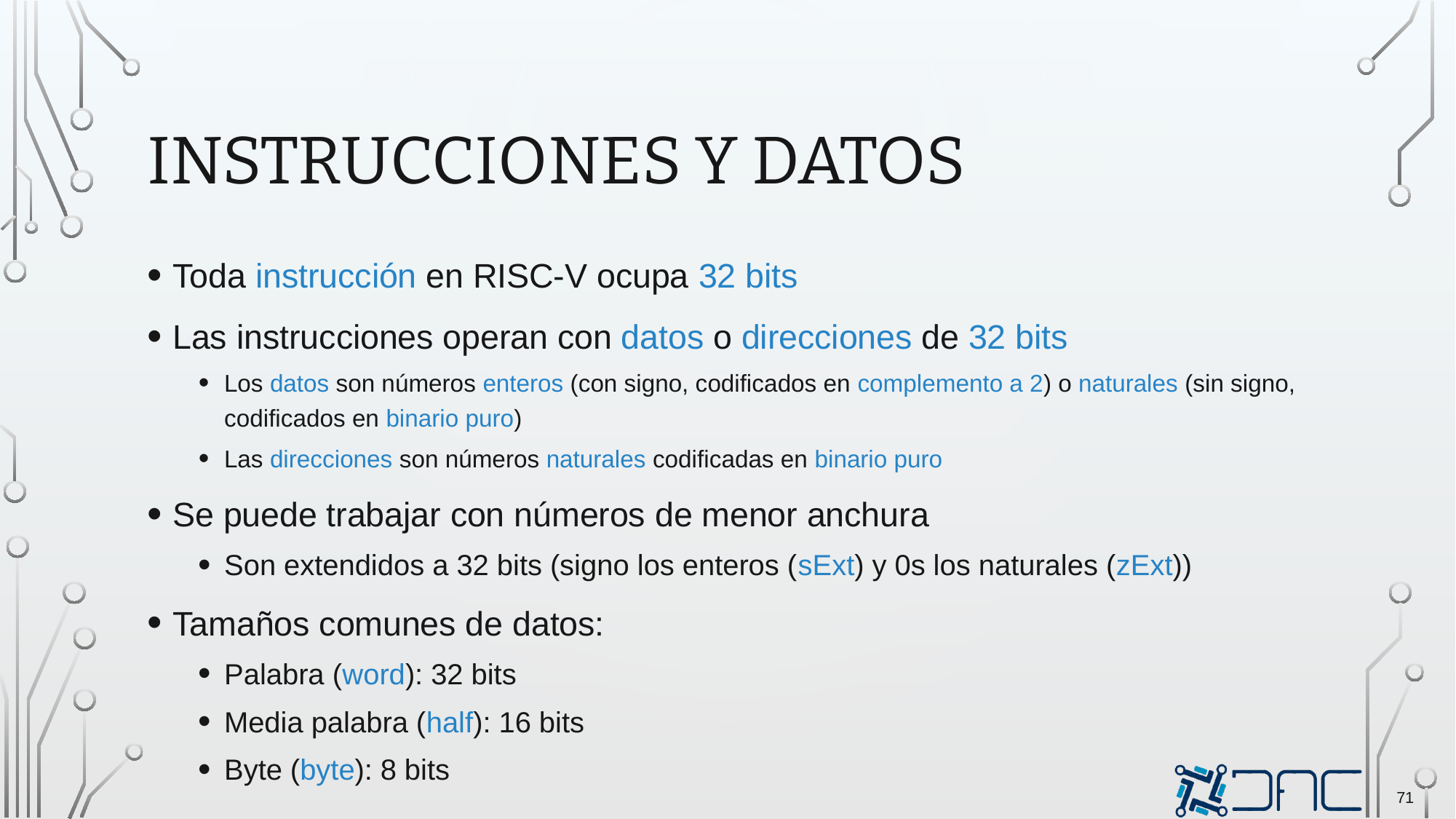

# Instrucciones y datos
Toda instrucción en RISC-V ocupa 32 bits
Las instrucciones operan con datos o direcciones de 32 bits
Los datos son números enteros (con signo, codificados en complemento a 2) o naturales (sin signo, codificados en binario puro)
Las direcciones son números naturales codificadas en binario puro
Se puede trabajar con números de menor anchura
Son extendidos a 32 bits (signo los enteros (sExt) y 0s los naturales (zExt))
Tamaños comunes de datos:
Palabra (word): 32 bits
Media palabra (half): 16 bits
Byte (byte): 8 bits
71